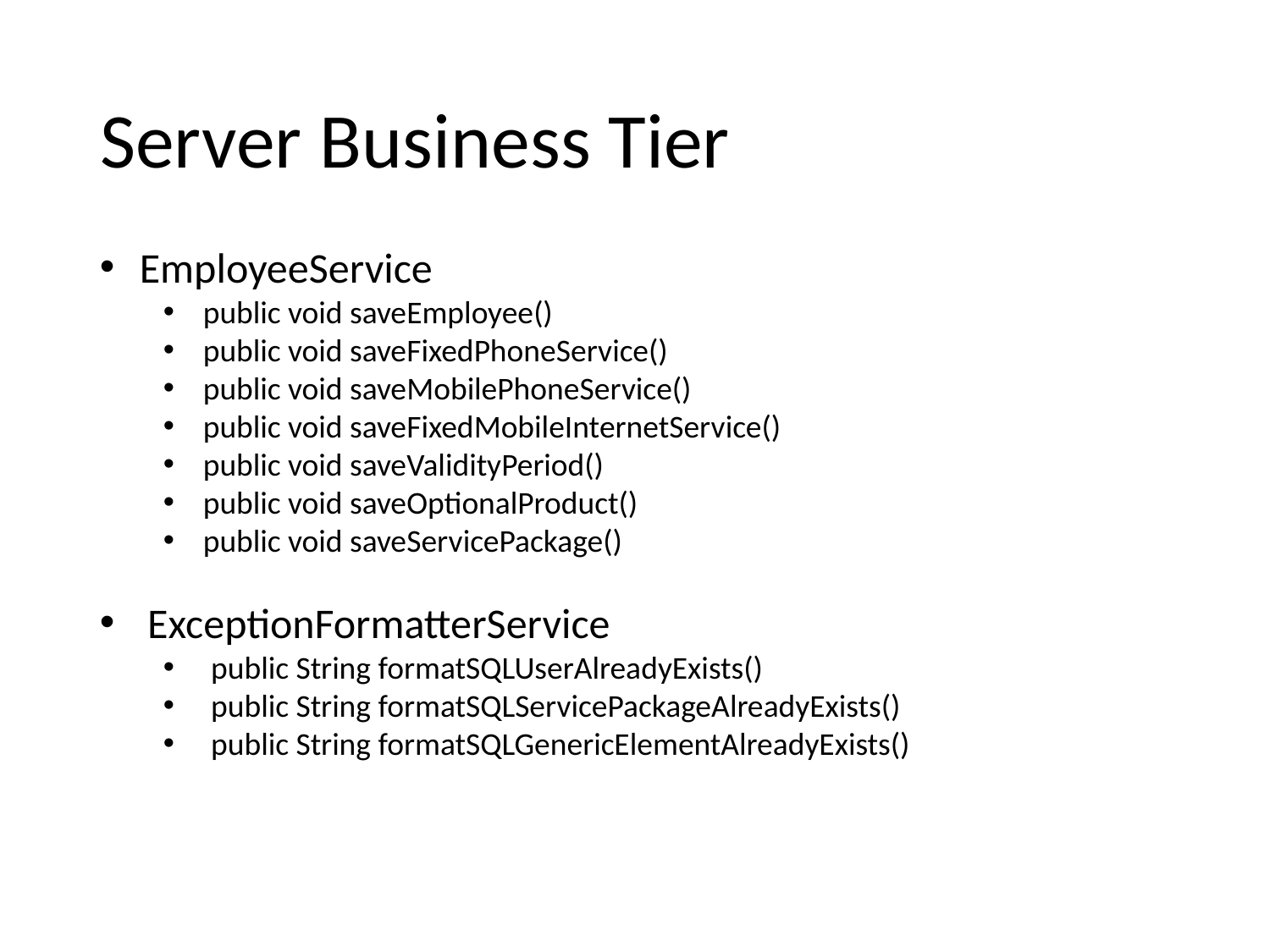

# Server Business Tier
EmployeeService
public void saveEmployee()
public void saveFixedPhoneService()
public void saveMobilePhoneService()
public void saveFixedMobileInternetService()
public void saveValidityPeriod()
public void saveOptionalProduct()
public void saveServicePackage()

ExceptionFormatterService
public String formatSQLUserAlreadyExists()
public String formatSQLServicePackageAlreadyExists()
public String formatSQLGenericElementAlreadyExists()